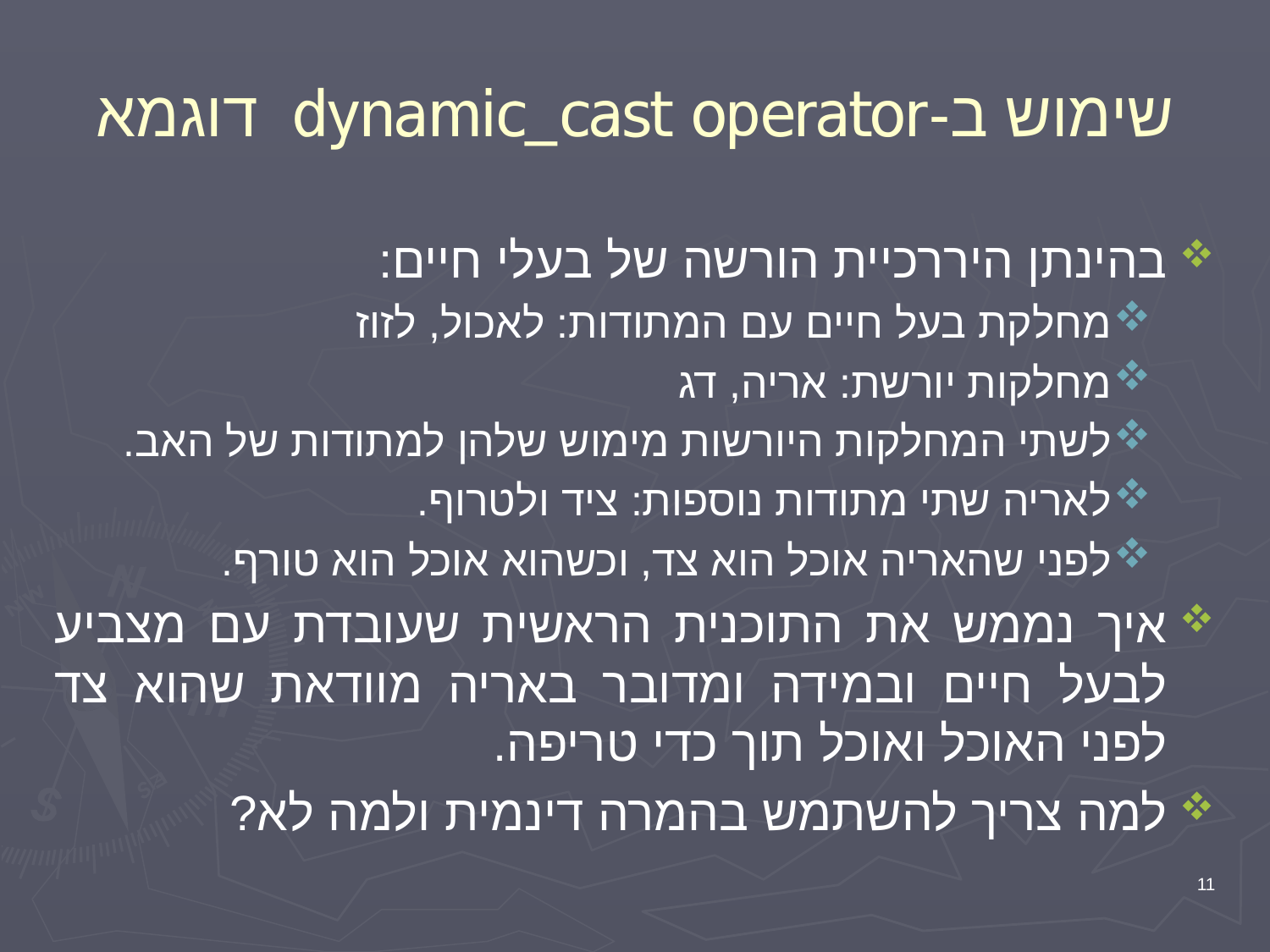

# שימוש ב-dynamic_cast operator  דוגמא
בהינתן היררכיית הורשה של בעלי חיים:
מחלקת בעל חיים עם המתודות: לאכול, לזוז
מחלקות יורשת: אריה, דג
לשתי המחלקות היורשות מימוש שלהן למתודות של האב.
לאריה שתי מתודות נוספות: ציד ולטרוף.
לפני שהאריה אוכל הוא צד, וכשהוא אוכל הוא טורף.
איך נממש את התוכנית הראשית שעובדת עם מצביע לבעל חיים ובמידה ומדובר באריה מוודאת שהוא צד לפני האוכל ואוכל תוך כדי טריפה.
למה צריך להשתמש בהמרה דינמית ולמה לא?
11